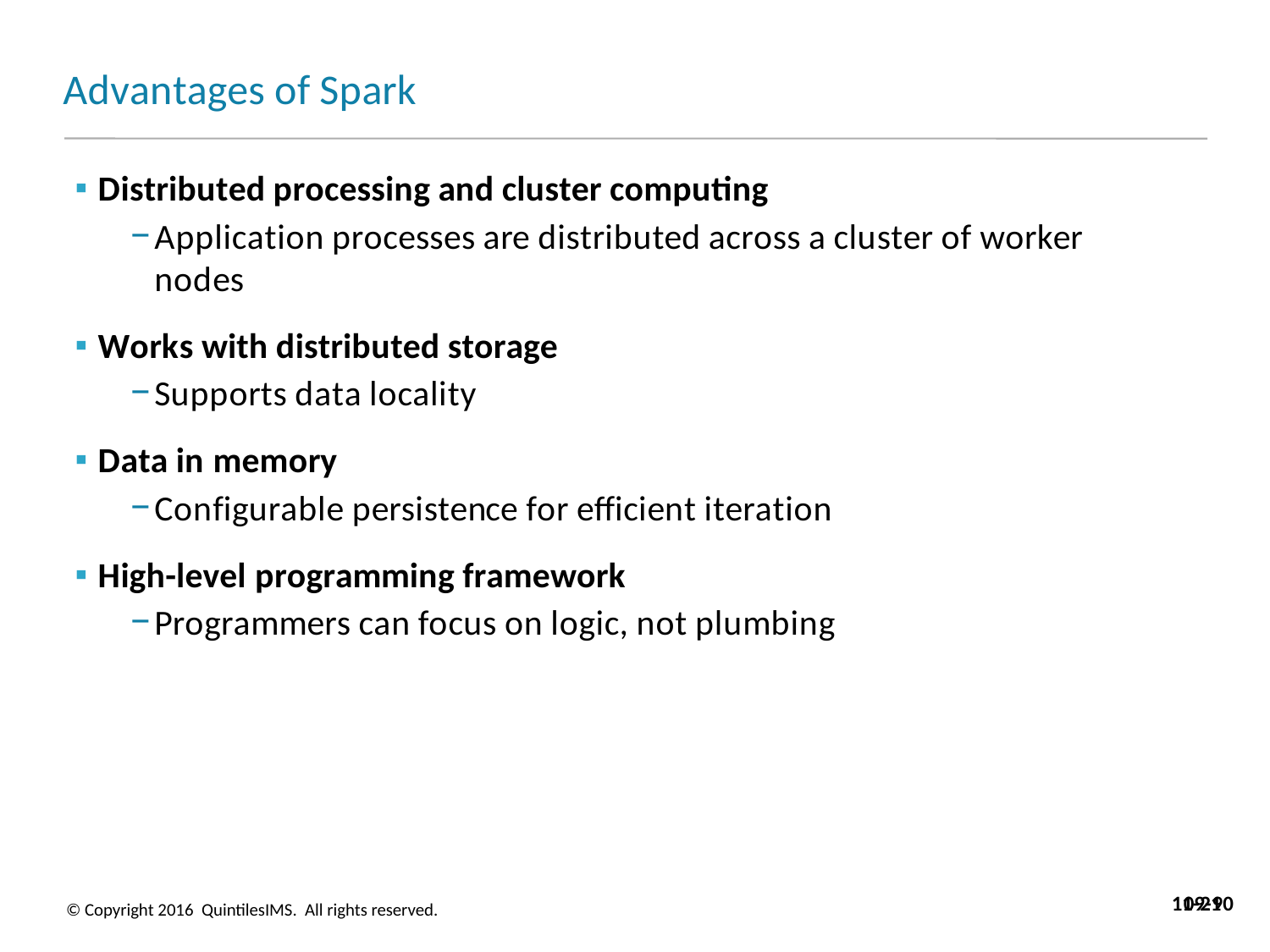

# Advantages of Spark
Distributed processing and cluster computing
Application processes are distributed across a cluster of worker nodes
Works with distributed storage
Supports data locality
Data in memory
Configurable persistence for efficient iteration
High-level programming framework
Programmers can focus on logic, not plumbing
11-21
09-90
© Copyright 2016  QuintilesIMS.  All rights reserved.